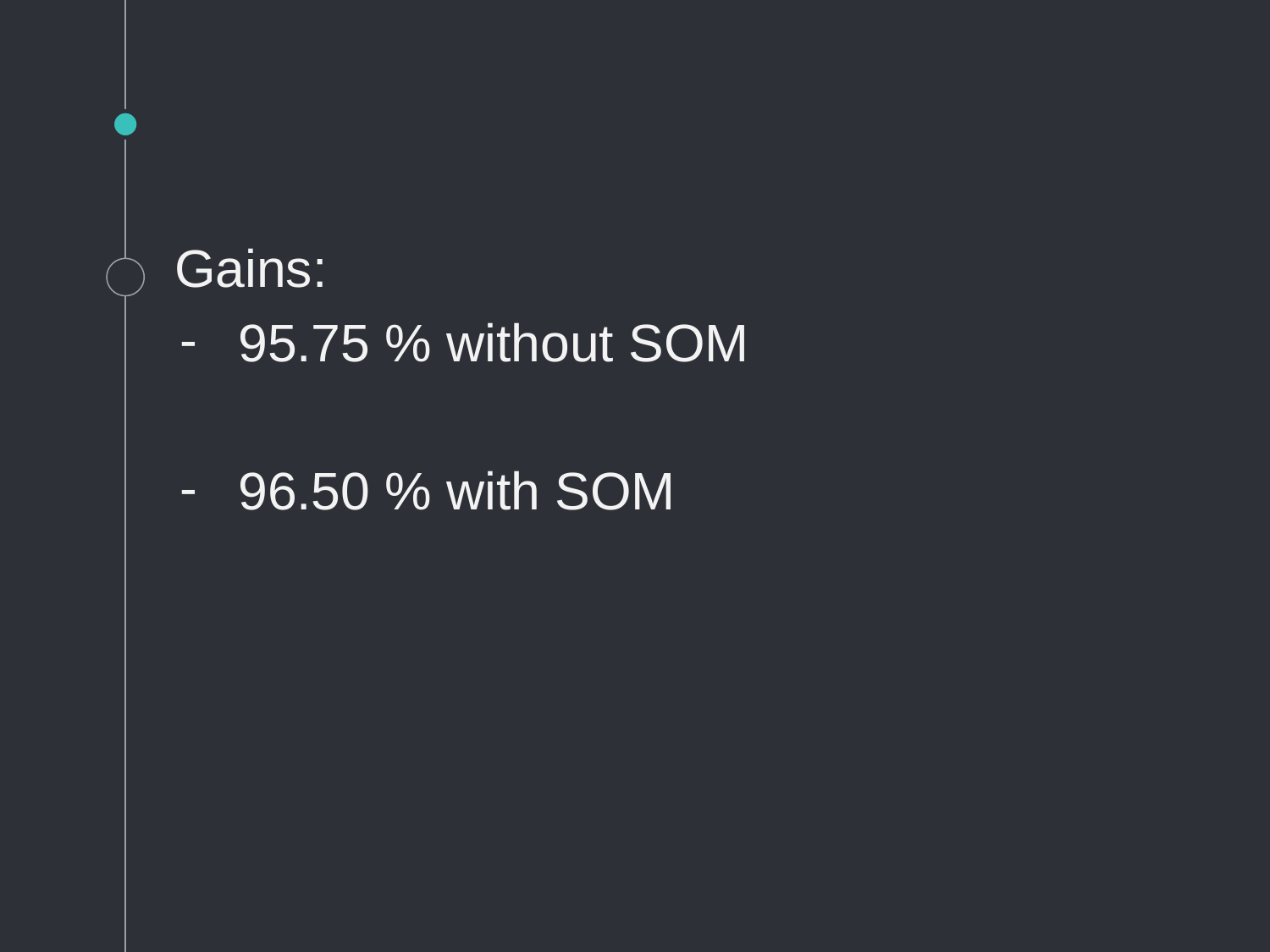

#
Gains:
95.75 % without SOM

96.50 % with SOM